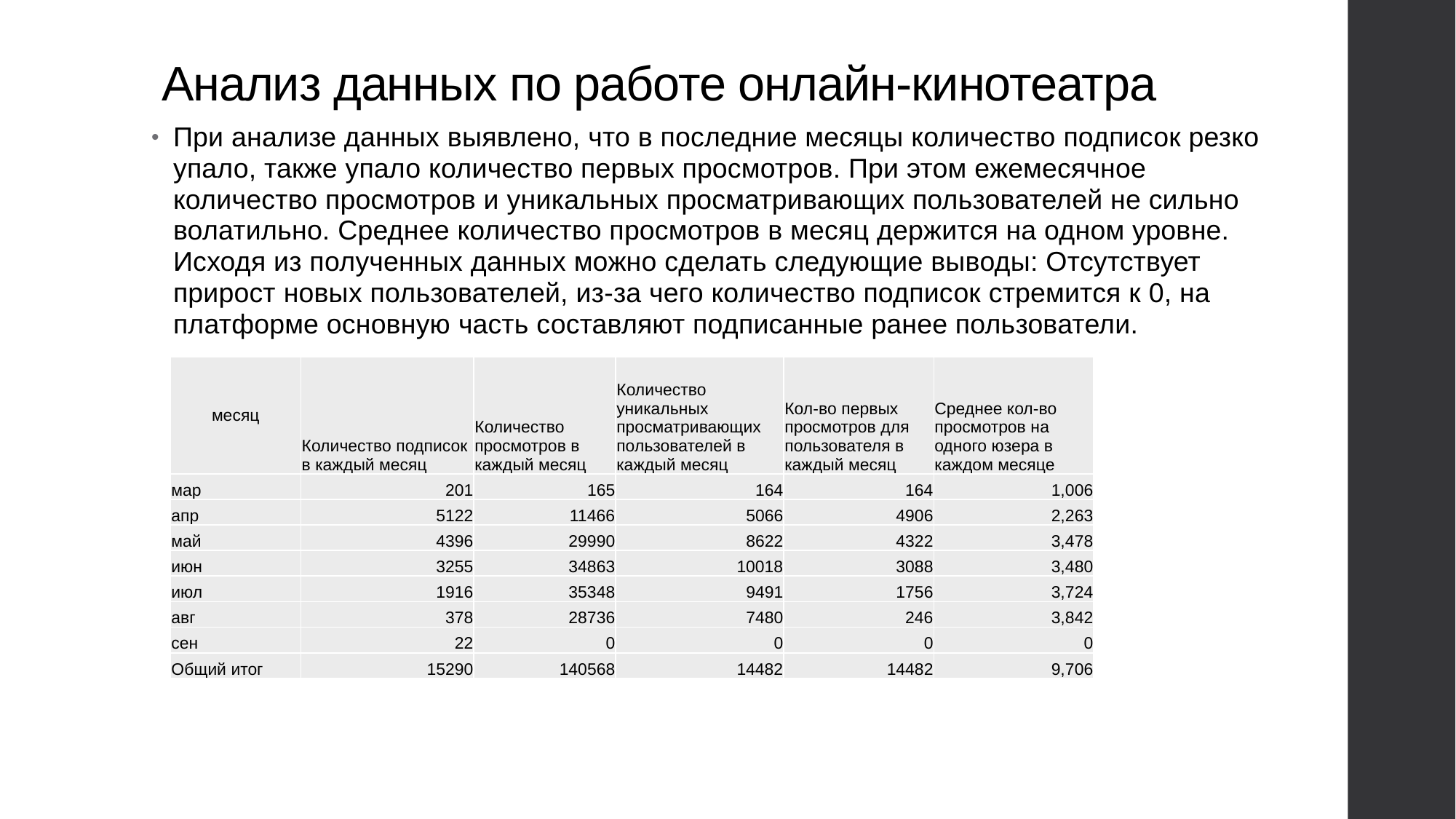

# Анализ данных по работе онлайн-кинотеатра
При анализе данных выявлено, что в последние месяцы количество подписок резко упало, также упало количество первых просмотров. При этом ежемесячное количество просмотров и уникальных просматривающих пользователей не сильно волатильно. Среднее количество просмотров в месяц держится на одном уровне. Исходя из полученных данных можно сделать следующие выводы: Отсутствует прирост новых пользователей, из-за чего количество подписок стремится к 0, на платформе основную часть составляют подписанные ранее пользователи.

| месяц | Количество подписок в каждый месяц | Количество просмотров в каждый месяц | Количество уникальных просматривающих пользователей в каждый месяц | Кол-во первых просмотров для пользователя в каждый месяц | Среднее кол-во просмотров на одного юзера в каждом месяце |
| --- | --- | --- | --- | --- | --- |
| мар | 201 | 165 | 164 | 164 | 1,006 |
| апр | 5122 | 11466 | 5066 | 4906 | 2,263 |
| май | 4396 | 29990 | 8622 | 4322 | 3,478 |
| июн | 3255 | 34863 | 10018 | 3088 | 3,480 |
| июл | 1916 | 35348 | 9491 | 1756 | 3,724 |
| авг | 378 | 28736 | 7480 | 246 | 3,842 |
| сен | 22 | 0 | 0 | 0 | 0 |
| Общий итог | 15290 | 140568 | 14482 | 14482 | 9,706 |